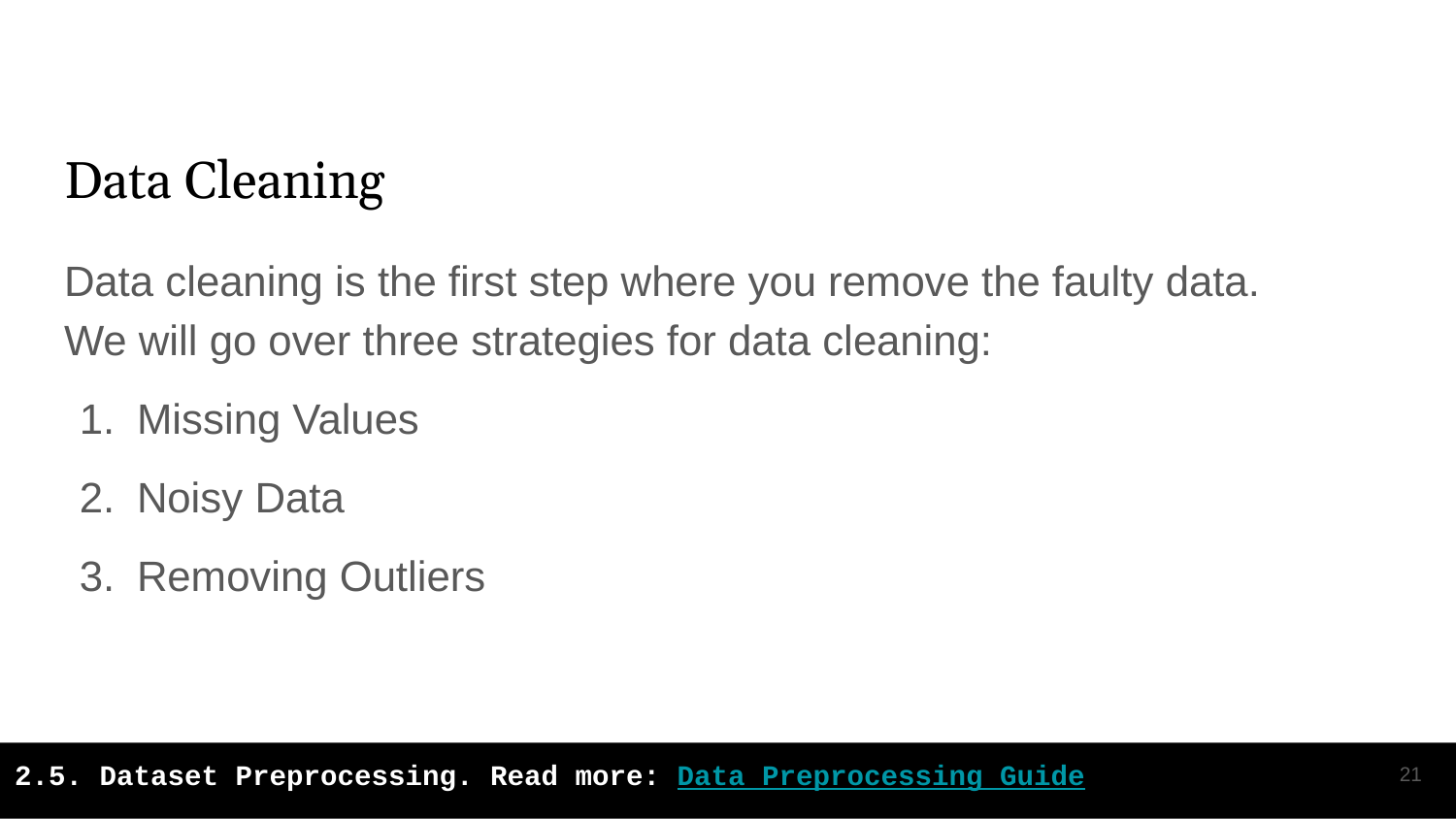

# Data Cleaning
Data cleaning is the first step where you remove the faulty data.
We will go over three strategies for data cleaning:
Missing Values
Noisy Data
Removing Outliers
21
2.5. Dataset Preprocessing. Read more: Data Preprocessing Guide